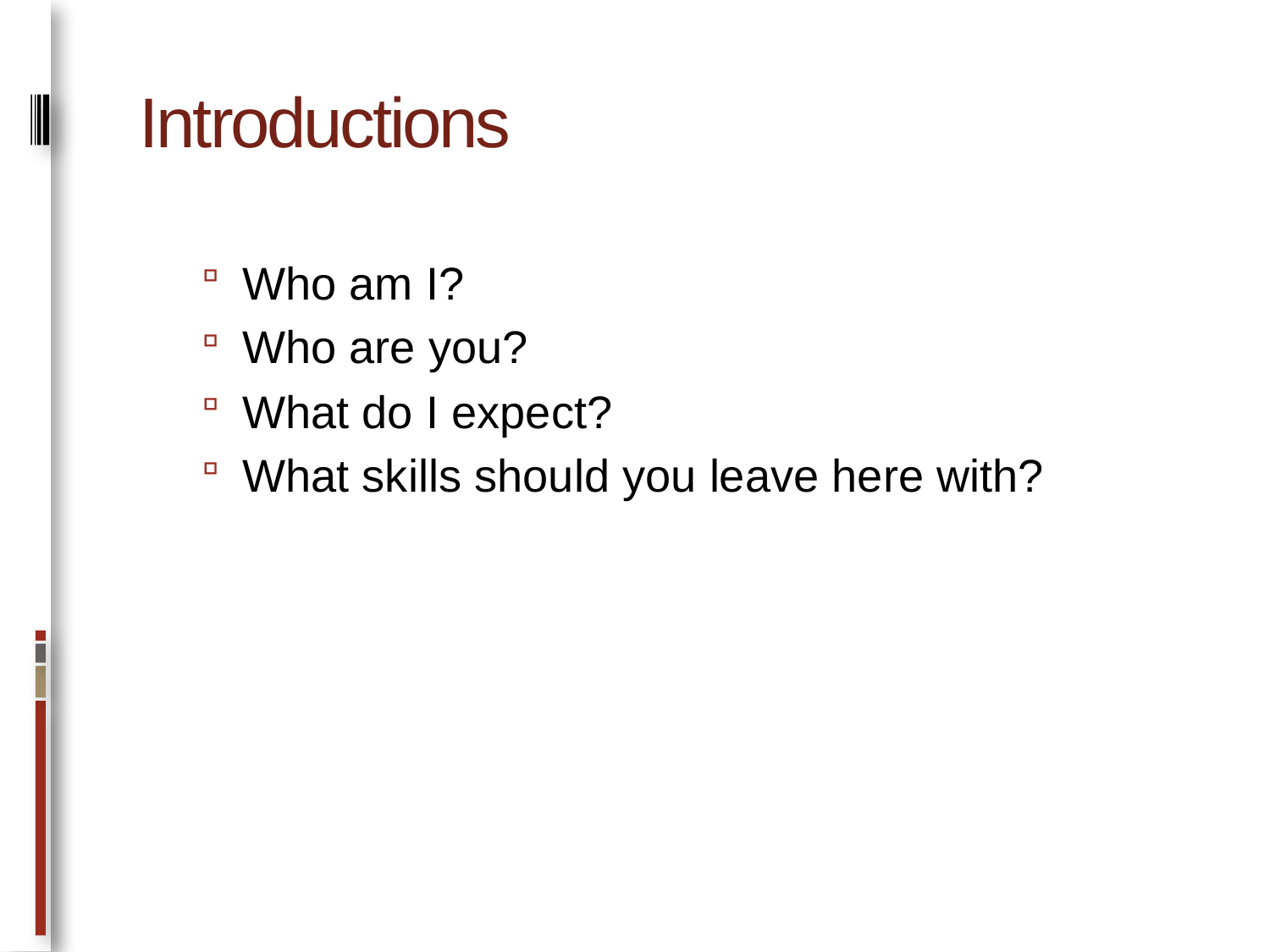

# Introductions
Who am I?
Who are you?
What do I expect?
What skills should you leave here with?